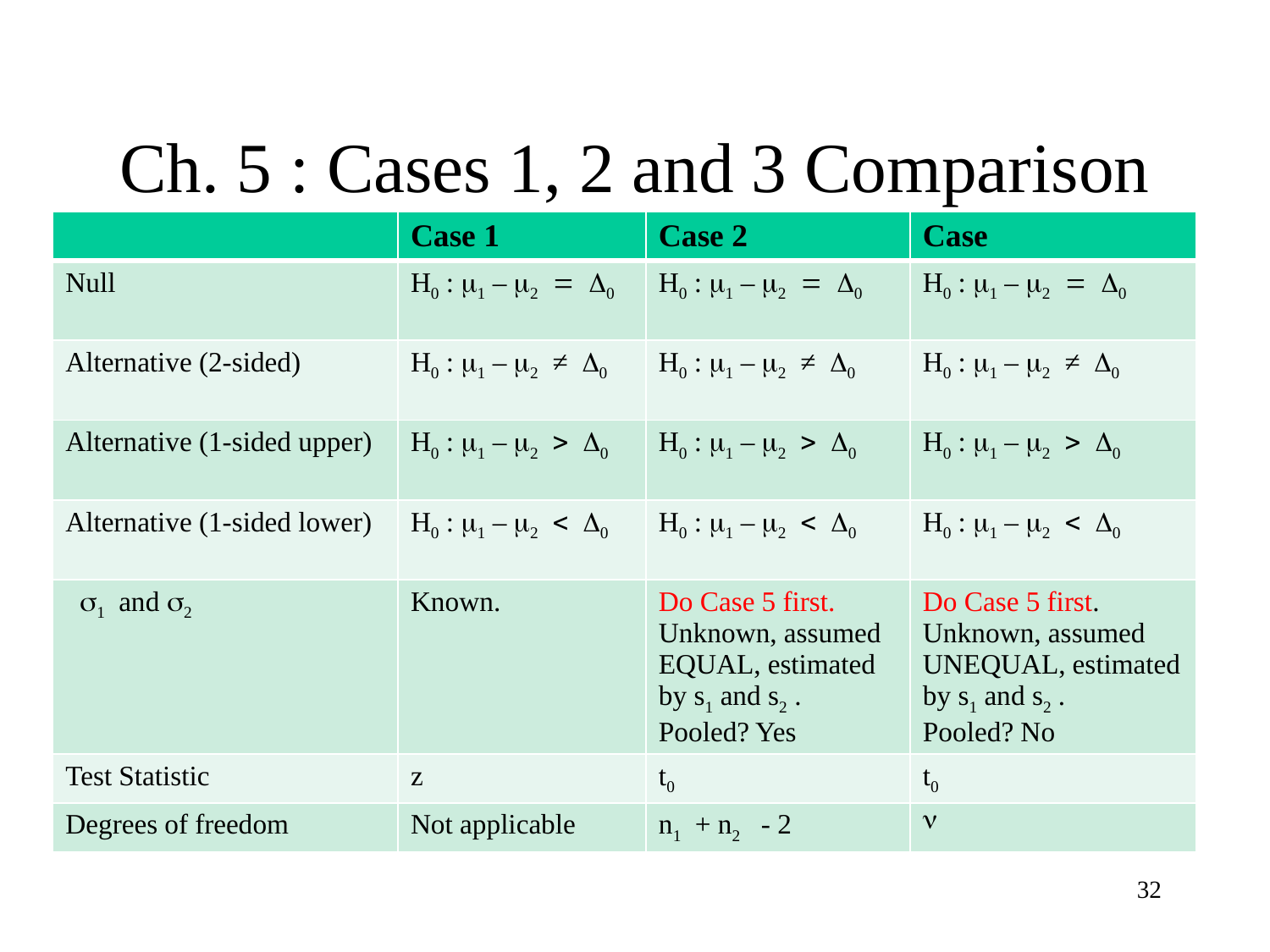

# Ch. 5 : Cases 1, 2 and 3 Comparison
|  | Case 1 | Case 2 | Case |
| --- | --- | --- | --- |
| Null | H0 : μ1 – μ2 = Δ0 | H0 : μ1 – μ2 = Δ0 | H0 : μ1 – μ2 = Δ0 |
| Alternative (2-sided) | H0 : μ1 – μ2 ≠ Δ0 | H0 : μ1 – μ2 ≠ Δ0 | H0 : μ1 – μ2 ≠ Δ0 |
| Alternative (1-sided upper) | H0 : μ1 – μ2 > Δ0 | H0 : μ1 – μ2 > Δ0 | H0 : μ1 – μ2 > Δ0 |
| Alternative (1-sided lower) | H0 : μ1 – μ2 < Δ0 | H0 : μ1 – μ2 < Δ0 | H0 : μ1 – μ2 < Δ0 |
| σ1 and σ2 | Known. | Do Case 5 first. Unknown, assumed EQUAL, estimated by s1 and s2 . Pooled? Yes | Do Case 5 first. Unknown, assumed UNEQUAL, estimated by s1 and s2 . Pooled? No |
| Test Statistic | z | t0 | t0 |
| Degrees of freedom | Not applicable | n1 + n2 - 2 | ν |
32